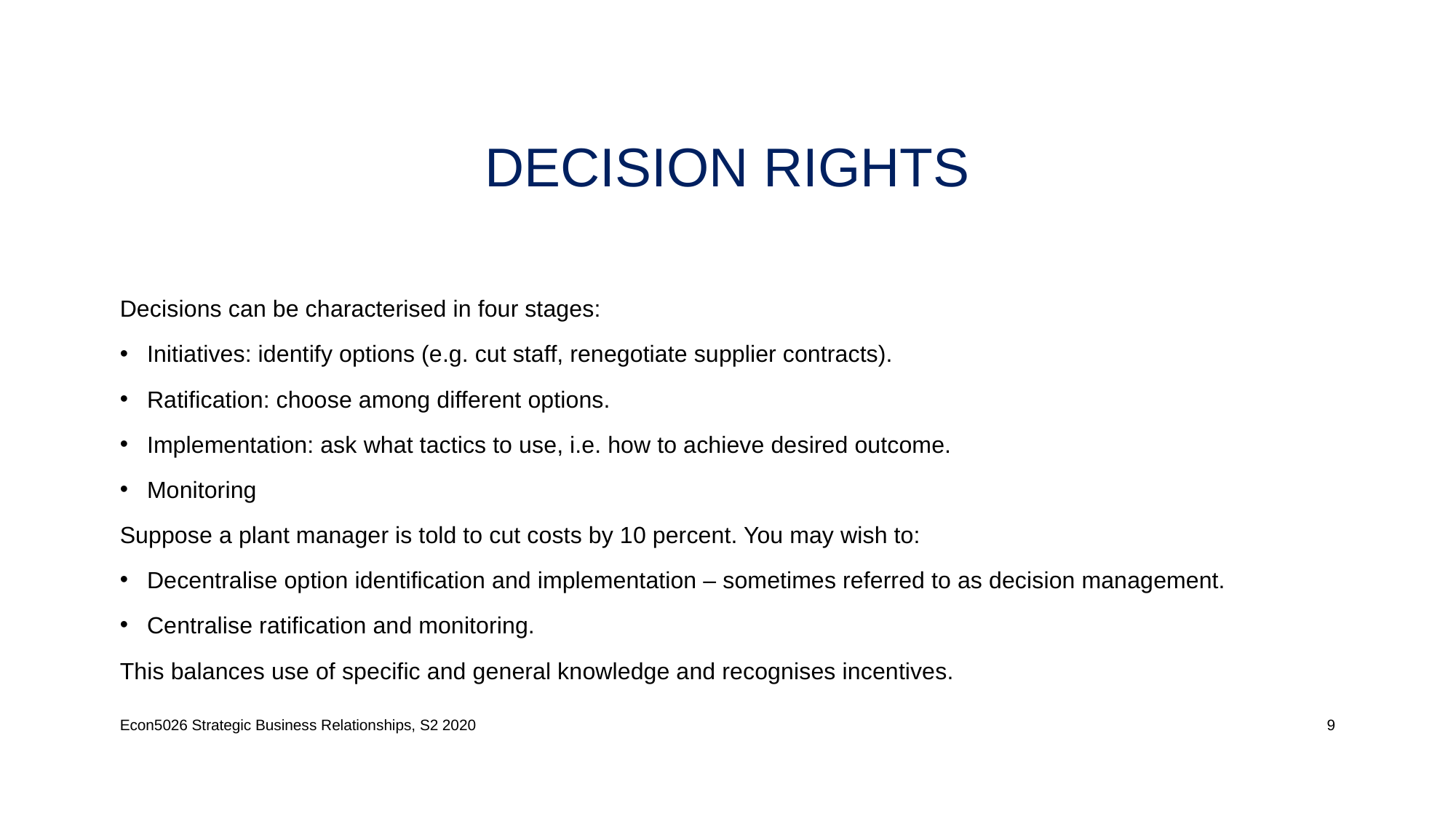

# Decision Rights
Decisions can be characterised in four stages:
Initiatives: identify options (e.g. cut staff, renegotiate supplier contracts).
Ratification: choose among different options.
Implementation: ask what tactics to use, i.e. how to achieve desired outcome.
Monitoring
Suppose a plant manager is told to cut costs by 10 percent. You may wish to:
Decentralise option identification and implementation – sometimes referred to as decision management.
Centralise ratification and monitoring.
This balances use of specific and general knowledge and recognises incentives.

Econ5026 Strategic Business Relationships, S2 2020
9